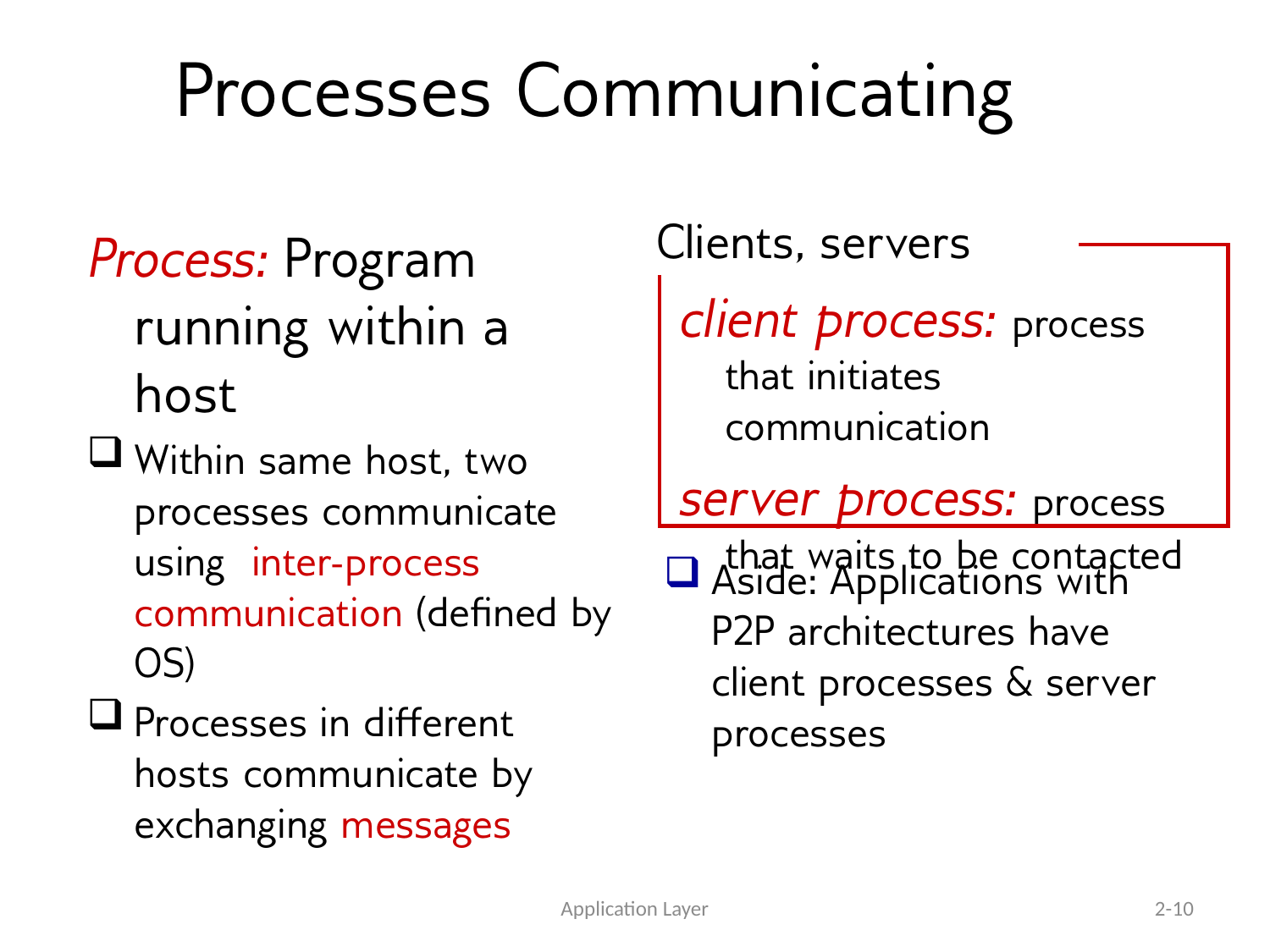

# Processes Communicating
Clients, servers
Process: Program running within a host
Within same host, two processes communicate using  inter-process communication (defined by OS)
Processes in different hosts communicate by exchanging messages

client process: process that initiates communication
server process: process that waits to be contacted

Aside: Applications with P2P architectures have client processes & server processes
Application Layer
2-10